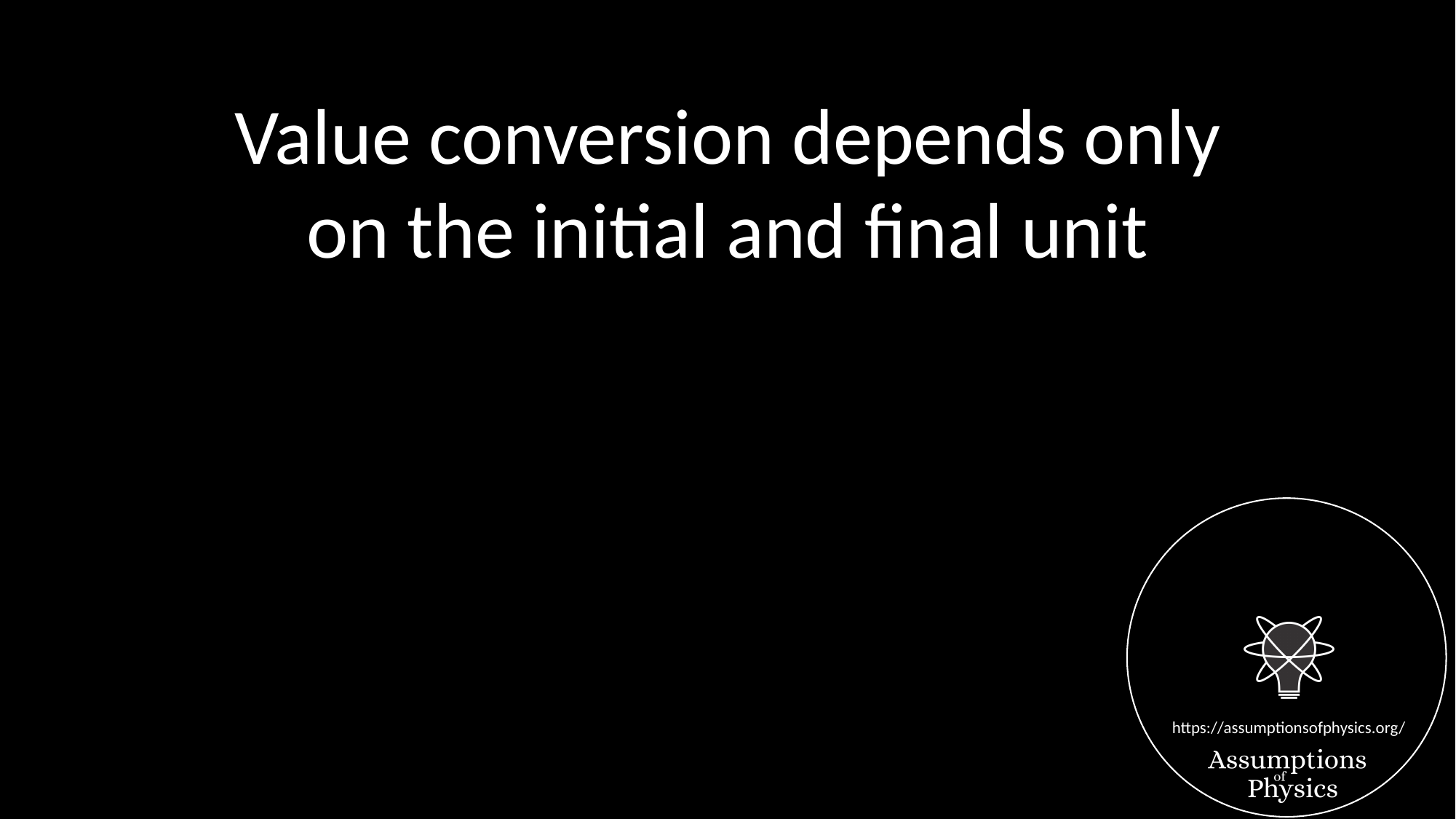

Value conversion depends only
on the initial and final unit